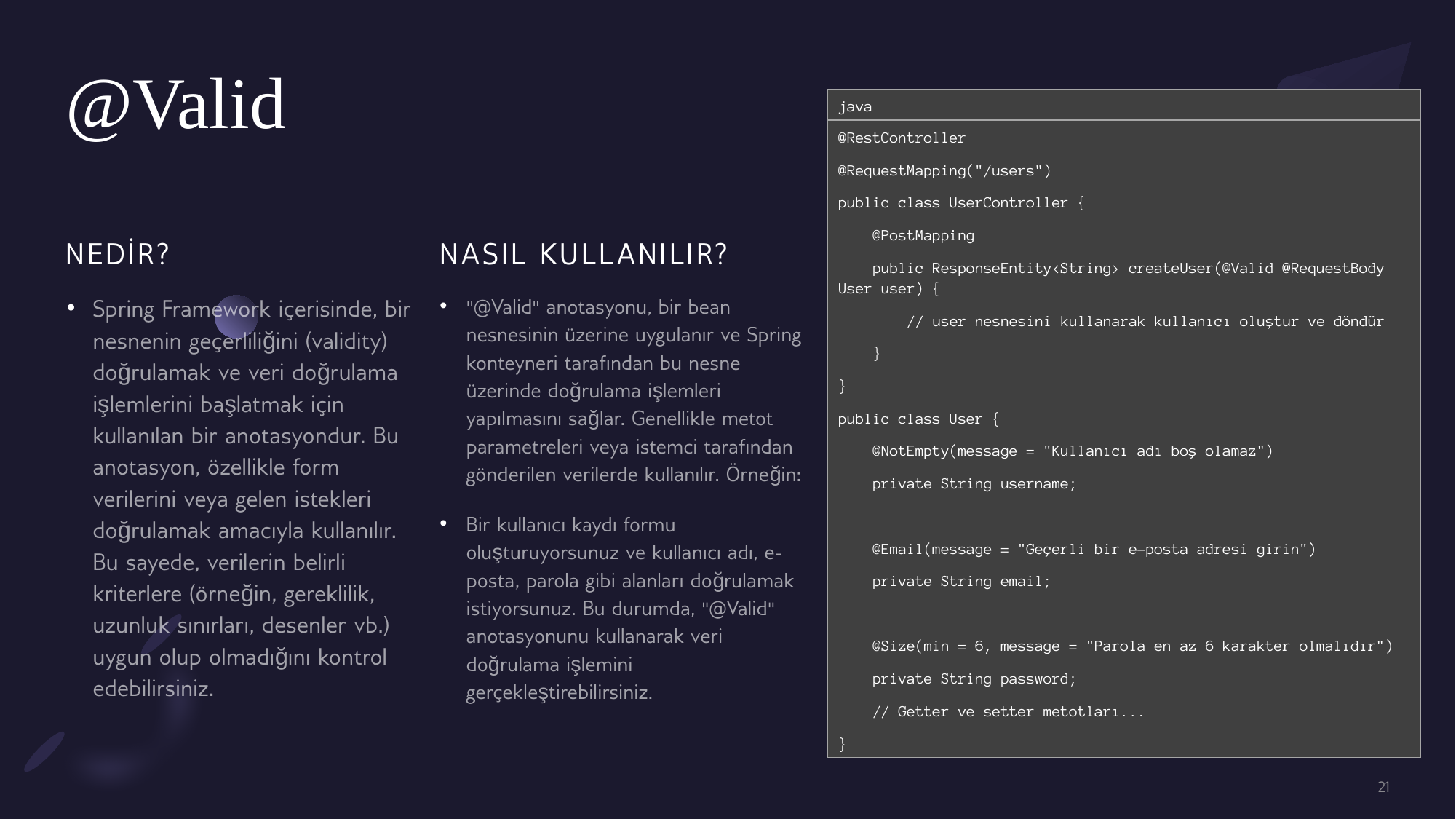

# @Valid
java
@RestController
@RequestMapping("/users")
public class UserController {
    @PostMapping
    public ResponseEntity<String> createUser(@Valid @RequestBody User user) {
        // user nesnesini kullanarak kullanıcı oluştur ve döndür
    }
}
public class User {
    @NotEmpty(message = "Kullanıcı adı boş olamaz")
    private String username;

    @Email(message = "Geçerli bir e-posta adresi girin")
    private String email;

    @Size(min = 6, message = "Parola en az 6 karakter olmalıdır")
    private String password;
    // Getter ve setter metotları...
}
Nedir?
NASIL kullanılır?
"@Valid" anotasyonu, bir bean nesnesinin üzerine uygulanır ve Spring konteyneri tarafından bu nesne üzerinde doğrulama işlemleri yapılmasını sağlar. Genellikle metot parametreleri veya istemci tarafından gönderilen verilerde kullanılır. Örneğin:
Bir kullanıcı kaydı formu oluşturuyorsunuz ve kullanıcı adı, e-posta, parola gibi alanları doğrulamak istiyorsunuz. Bu durumda, "@Valid" anotasyonunu kullanarak veri doğrulama işlemini gerçekleştirebilirsiniz.

Spring Framework içerisinde, bir nesnenin geçerliliğini (validity) doğrulamak ve veri doğrulama işlemlerini başlatmak için kullanılan bir anotasyondur. Bu anotasyon, özellikle form verilerini veya gelen istekleri doğrulamak amacıyla kullanılır. Bu sayede, verilerin belirli kriterlere (örneğin, gereklilik, uzunluk sınırları, desenler vb.) uygun olup olmadığını kontrol edebilirsiniz.
21